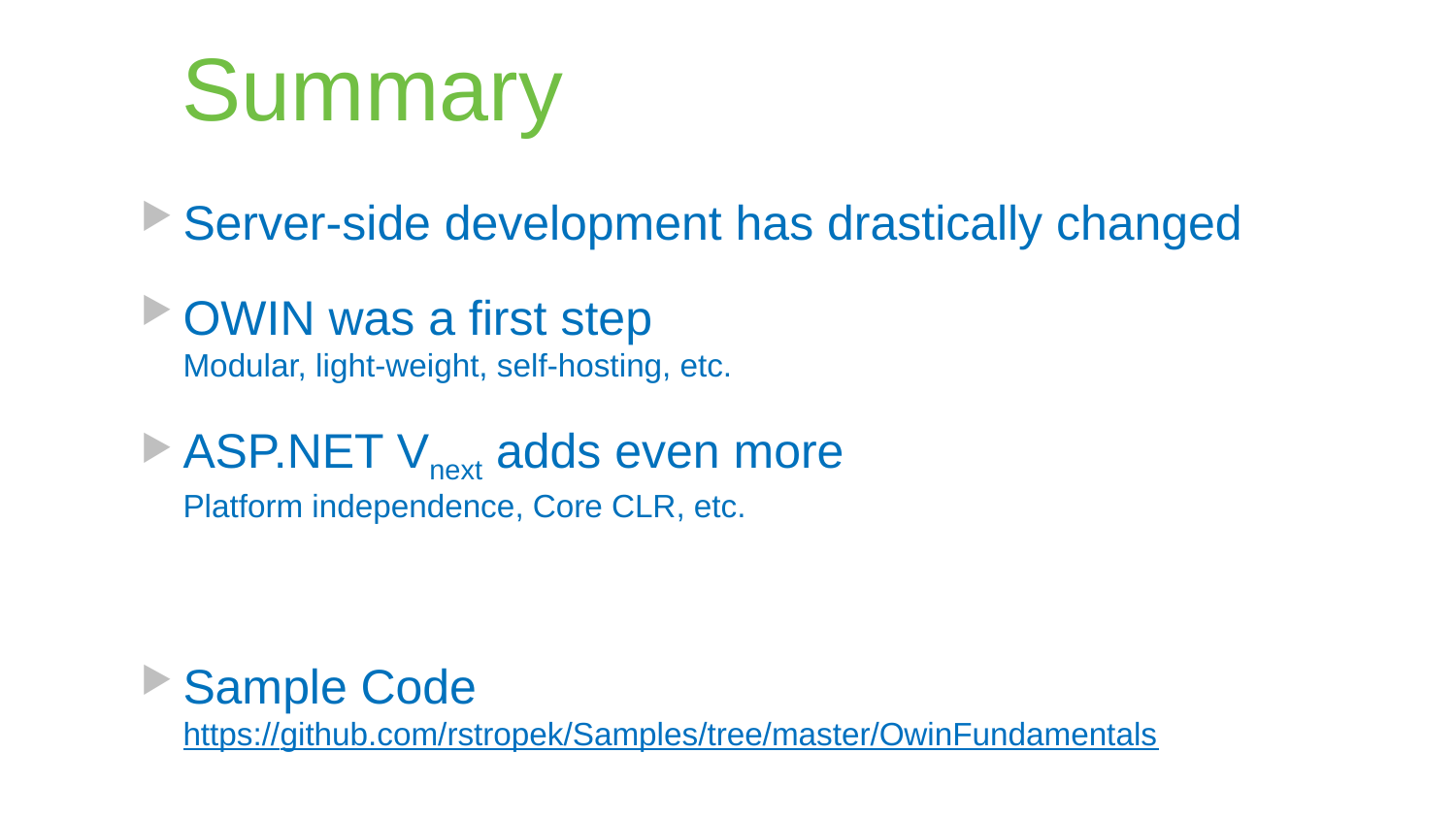

# Summary
Server-side development has drastically changed
OWIN was a first step
Modular, light-weight, self-hosting, etc.
ASP.NET Vnext adds even more
Platform independence, Core CLR, etc.

Sample Code
https://github.com/rstropek/Samples/tree/master/OwinFundamentals